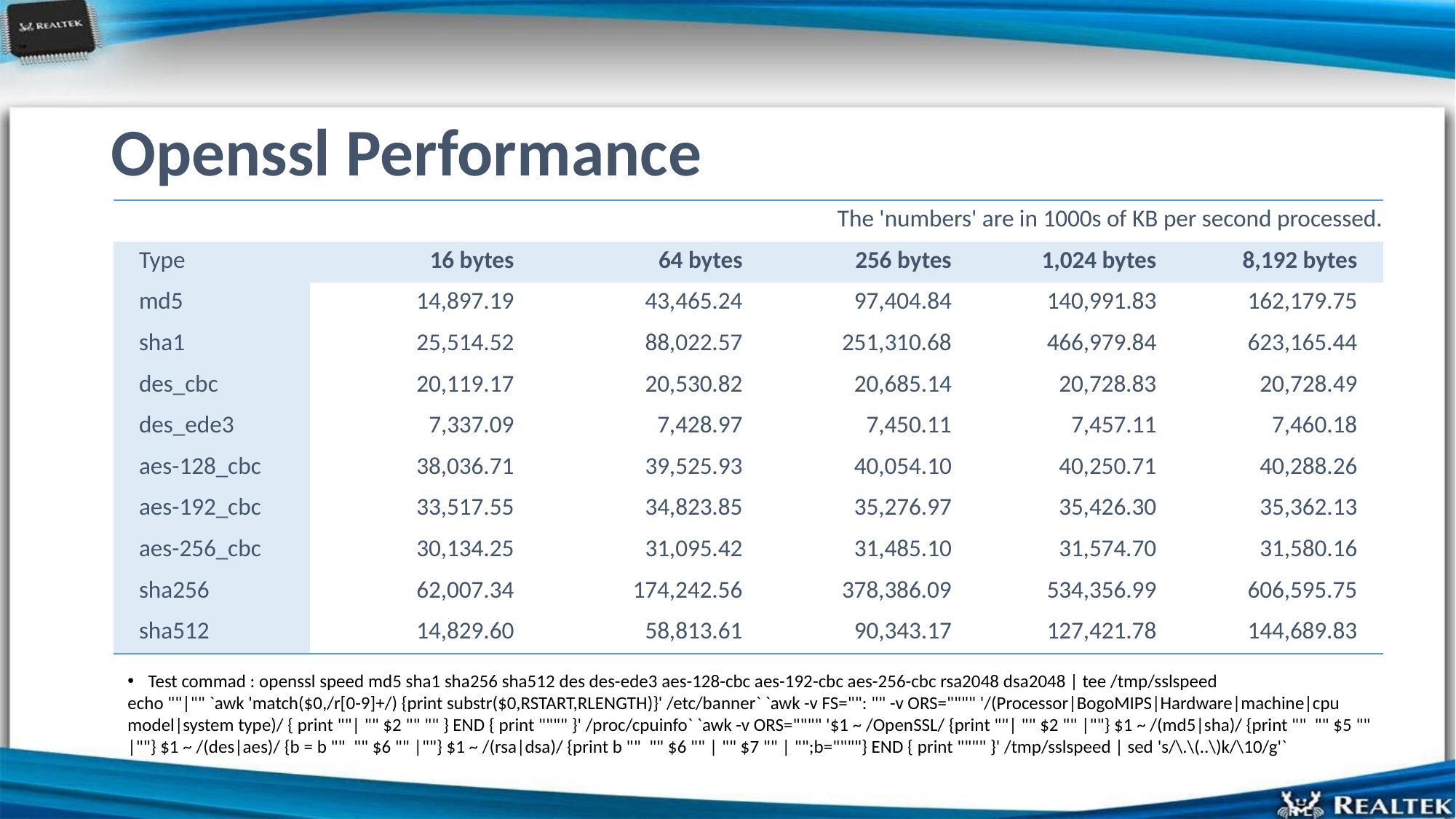

# Openssl Performance
| The 'numbers' are in 1000s of KB per second processed. |  |  |  |  |  |
| --- | --- | --- | --- | --- | --- |
| Type | 16 bytes | 64 bytes | 256 bytes | 1,024 bytes | 8,192 bytes |
| md5 | 14,897.19 | 43,465.24 | 97,404.84 | 140,991.83 | 162,179.75 |
| sha1 | 25,514.52 | 88,022.57 | 251,310.68 | 466,979.84 | 623,165.44 |
| des\_cbc | 20,119.17 | 20,530.82 | 20,685.14 | 20,728.83 | 20,728.49 |
| des\_ede3 | 7,337.09 | 7,428.97 | 7,450.11 | 7,457.11 | 7,460.18 |
| aes-128\_cbc | 38,036.71 | 39,525.93 | 40,054.10 | 40,250.71 | 40,288.26 |
| aes-192\_cbc | 33,517.55 | 34,823.85 | 35,276.97 | 35,426.30 | 35,362.13 |
| aes-256\_cbc | 30,134.25 | 31,095.42 | 31,485.10 | 31,574.70 | 31,580.16 |
| sha256 | 62,007.34 | 174,242.56 | 378,386.09 | 534,356.99 | 606,595.75 |
| sha512 | 14,829.60 | 58,813.61 | 90,343.17 | 127,421.78 | 144,689.83 |
Test commad : openssl speed md5 sha1 sha256 sha512 des des-ede3 aes-128-cbc aes-192-cbc aes-256-cbc rsa2048 dsa2048 | tee /tmp/sslspeed
echo ""|"" `awk 'match($0,/r[0-9]+/) {print substr($0,RSTART,RLENGTH)}' /etc/banner` `awk -v FS="": "" -v ORS="""" '/(Processor|BogoMIPS|Hardware|machine|cpu model|system type)/ { print ""| "" $2 "" "" } END { print """" }' /proc/cpuinfo` `awk -v ORS="""" '$1 ~ /OpenSSL/ {print ""| "" $2 "" |""} $1 ~ /(md5|sha)/ {print ""  "" $5 "" |""} $1 ~ /(des|aes)/ {b = b ""  "" $6 "" |""} $1 ~ /(rsa|dsa)/ {print b ""  "" $6 "" | "" $7 "" | "";b=""""} END { print """" }' /tmp/sslspeed | sed 's/\.\(..\)k/\10/g'`